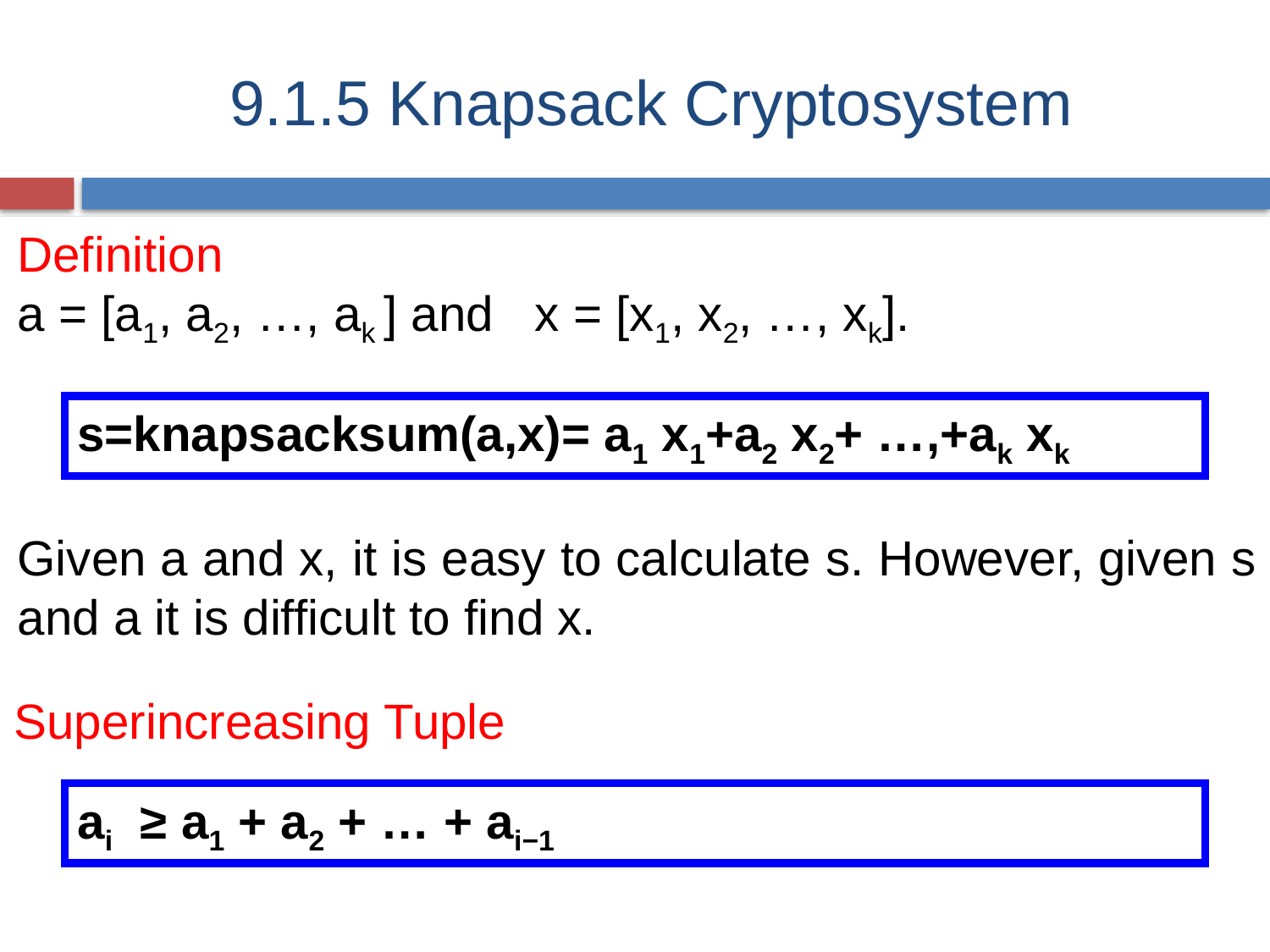

# 9.1.5 Knapsack Cryptosystem

Definition
a = [a1, a2, …, ak ] and   x = [x1, x2, …, xk].

Given a and x, it is easy to calculate s. However, given s and a it is difficult to find x.

s=knapsacksum(a,x)= a1 x1+a2 x2+ …,+ak xk
Superincreasing Tuple
ai  ≥ a1 + a2 + … + ai−1